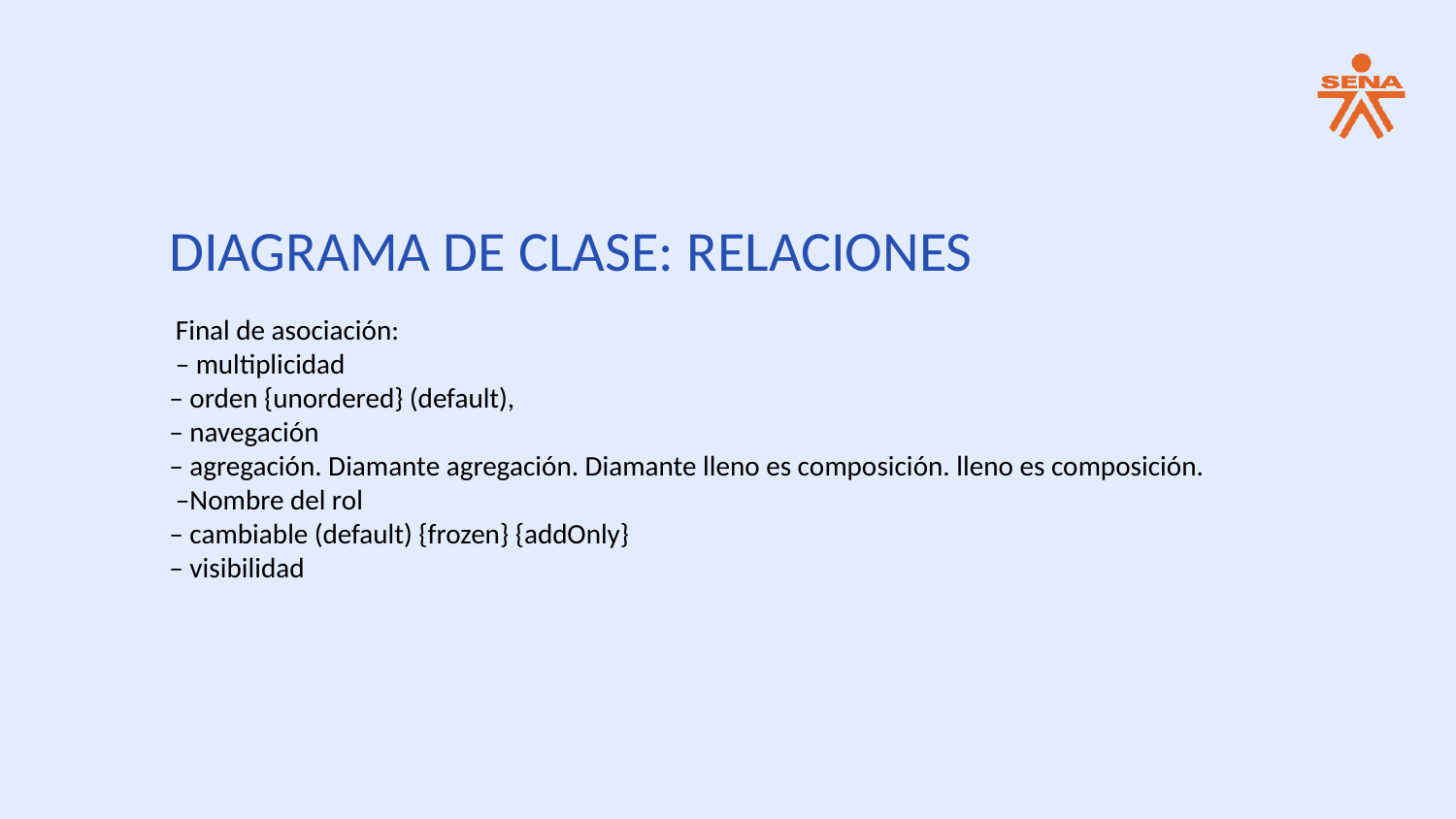

DIAGRAMA DE CLASE: RELACIONES
 Final de asociación:
 – multiplicidad
– orden {unordered} (default),
– navegación
– agregación. Diamante agregación. Diamante lleno es composición. lleno es composición.
 –Nombre del rol
– cambiable (default) {frozen} {addOnly}
– visibilidad